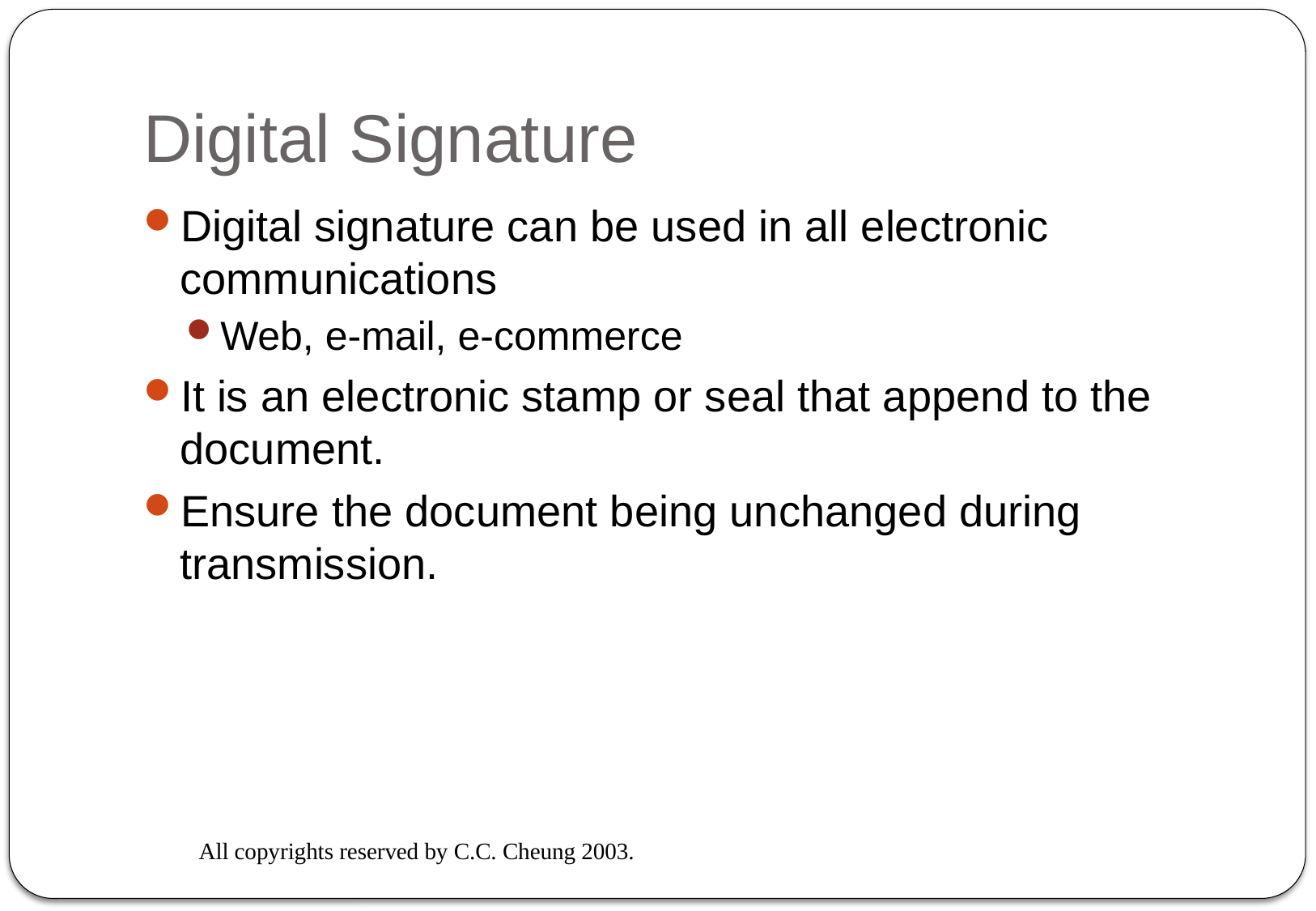

# Digital Signature
Digital signature can be used in all electronic communications
Web, e-mail, e-commerce
It is an electronic stamp or seal that append to the document.
Ensure the document being unchanged during transmission.
All copyrights reserved by C.C. Cheung 2003.